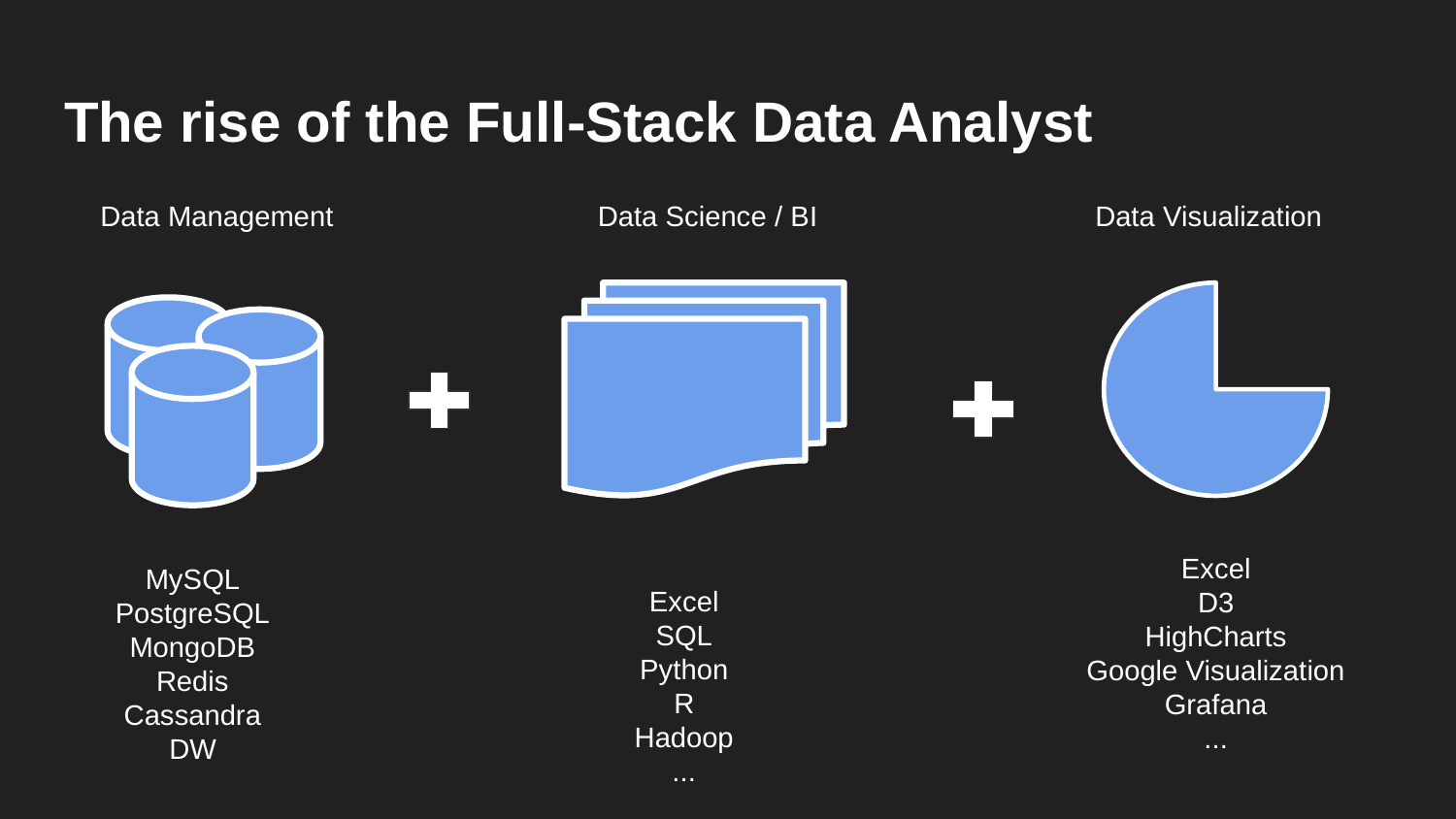

# The rise of the Full-Stack Data Analyst
Data Science / BI
Data Management
Data Visualization

Excel
D3
HighCharts
Google Visualization
Grafana
...

MySQL
PostgreSQL
MongoDB
Redis
Cassandra
DW
Excel
SQL
Python
R
Hadoop
...